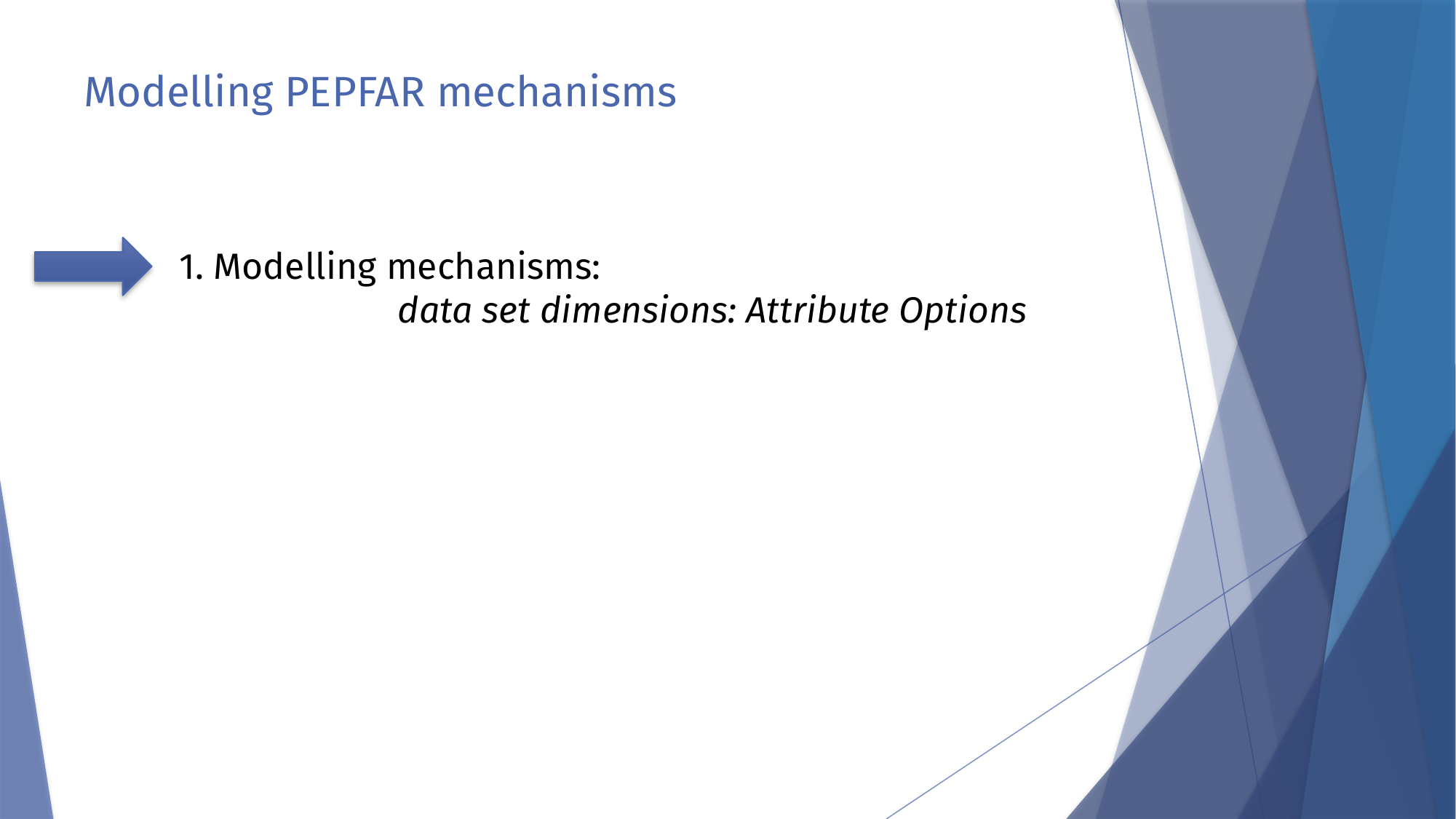

# Modelling PEPFAR mechanisms

1. Modelling mechanisms:
		data set dimensions: Attribute Options